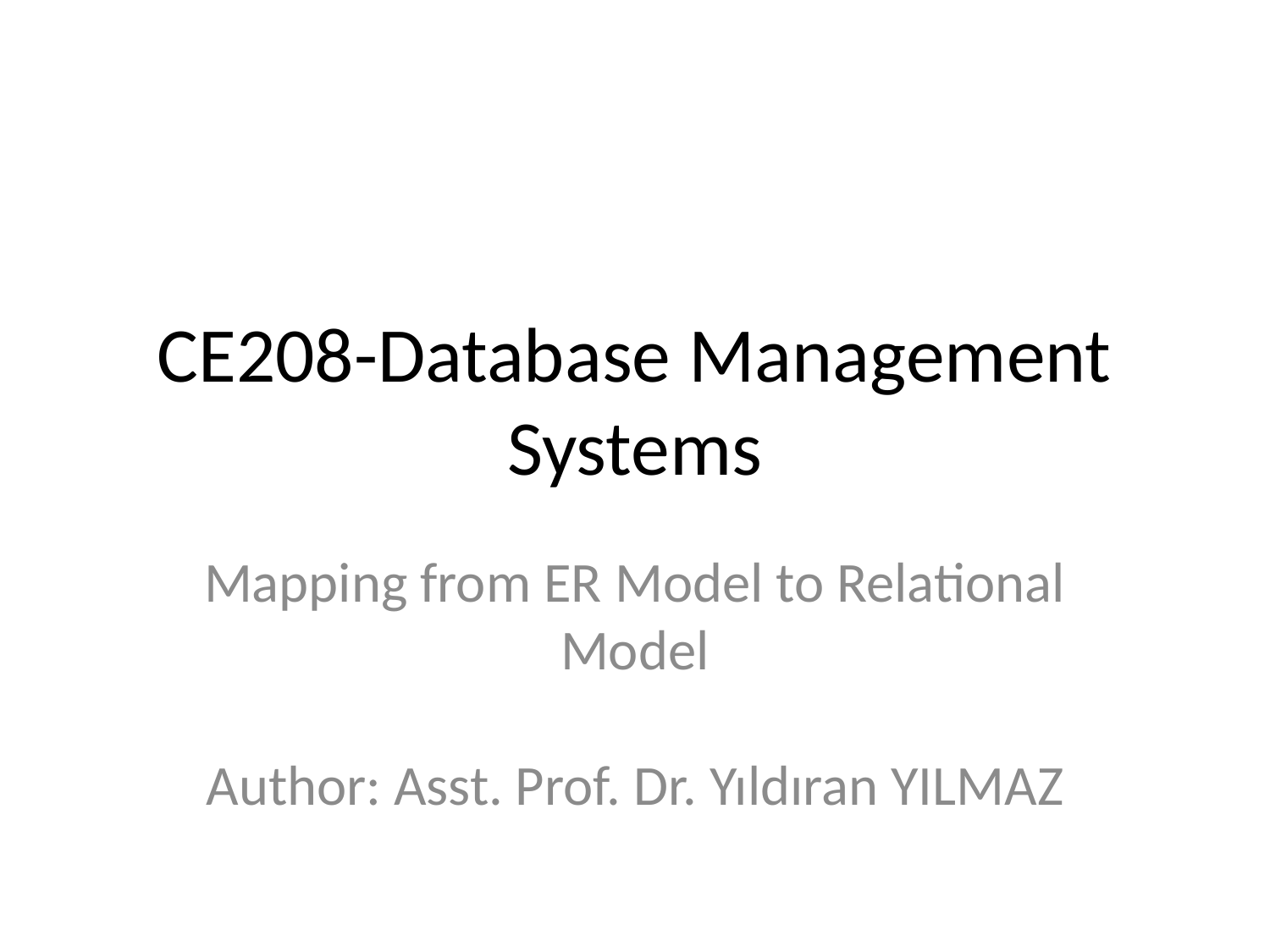

# CE208-Database Management Systems
Mapping from ER Model to Relational Model
Author: Asst. Prof. Dr. Yıldıran YILMAZ